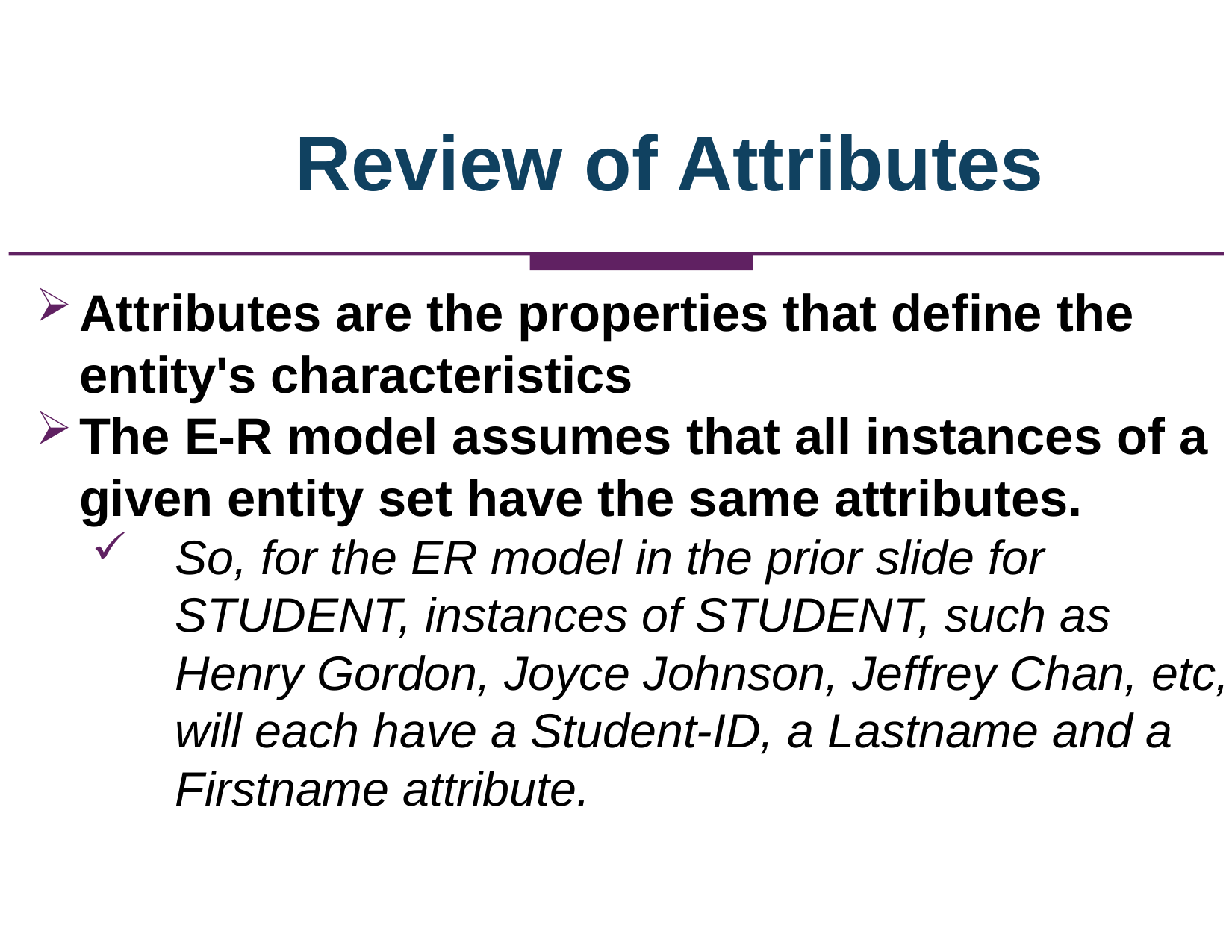

Review of Attributes

Attributes are the properties that define the entity's characteristics
The E-R model assumes that all instances of a given entity set have the same attributes.
So, for the ER model in the prior slide for STUDENT, instances of STUDENT, such as Henry Gordon, Joyce Johnson, Jeffrey Chan, etc, will each have a Student-ID, a Lastname and a Firstname attribute.